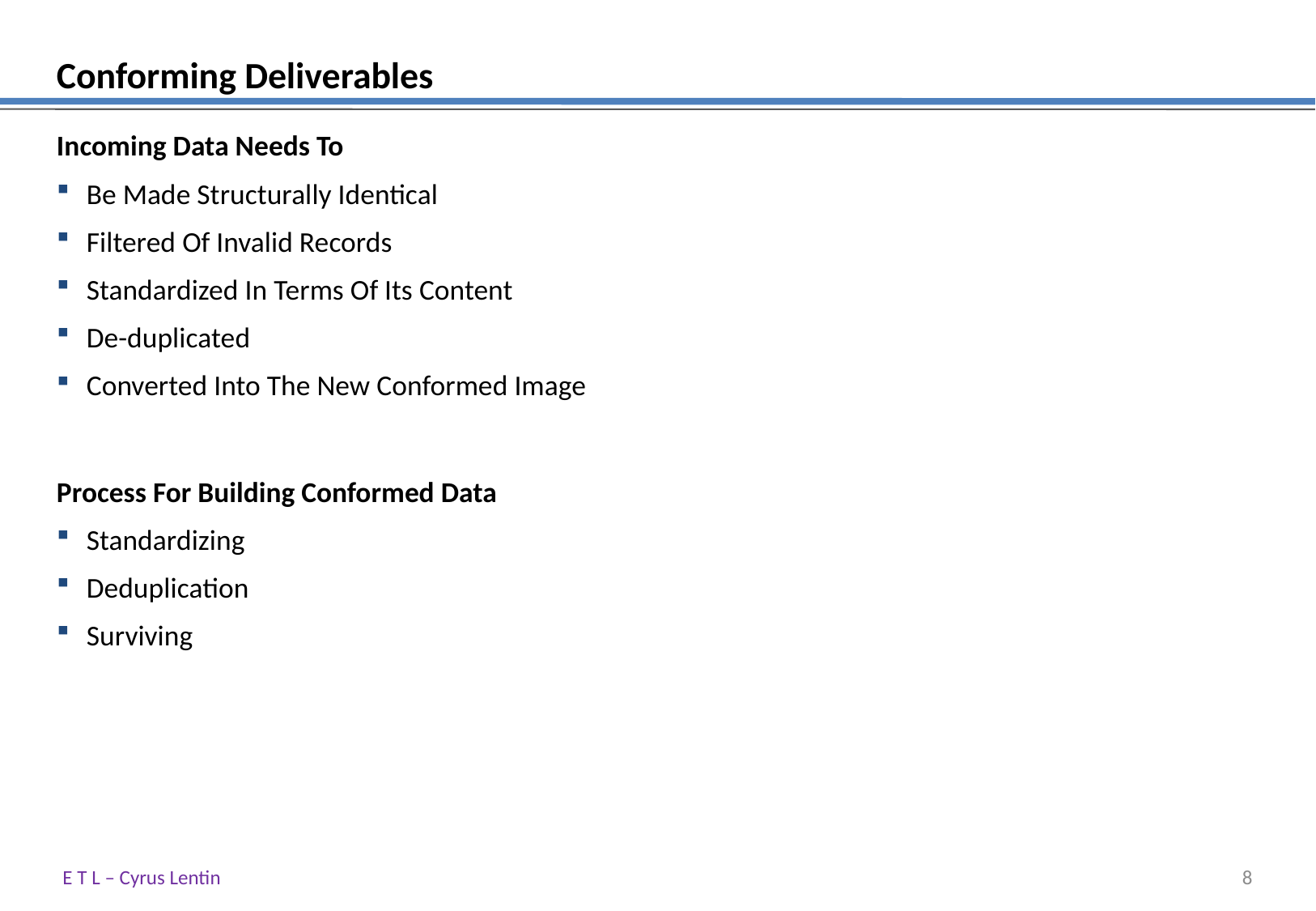

# Conforming Deliverables
Incoming Data Needs To
Be Made Structurally Identical
Filtered Of Invalid Records
Standardized In Terms Of Its Content
De-duplicated
Converted Into The New Conformed Image

Process For Building Conformed Data
Standardizing
Deduplication
Surviving
E T L – Cyrus Lentin
8